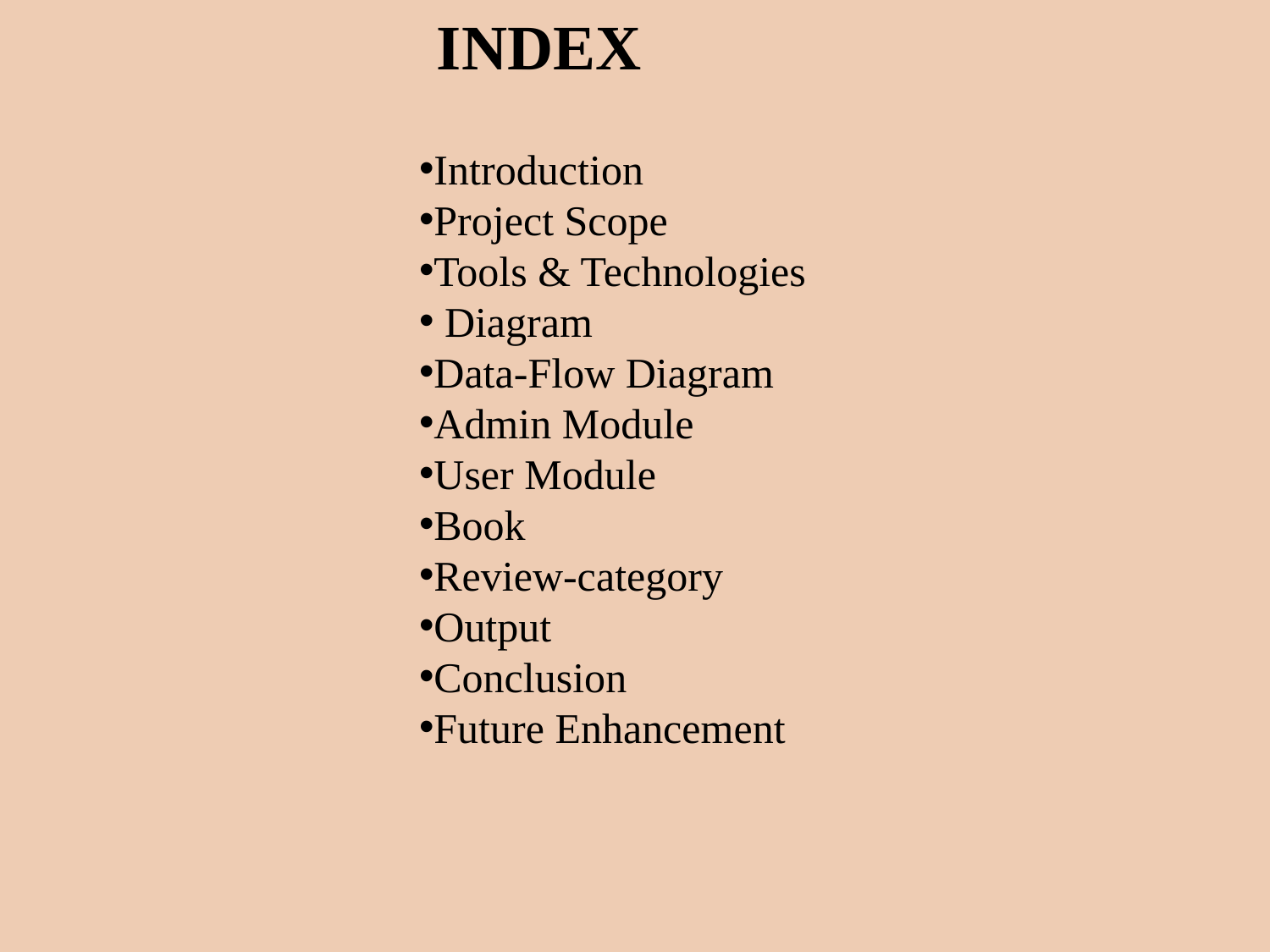

INDEX
Introduction
Project Scope
Tools & Technologies
 Diagram
Data-Flow Diagram
Admin Module
User Module
Book
Review-category
Output
Conclusion
Future Enhancement